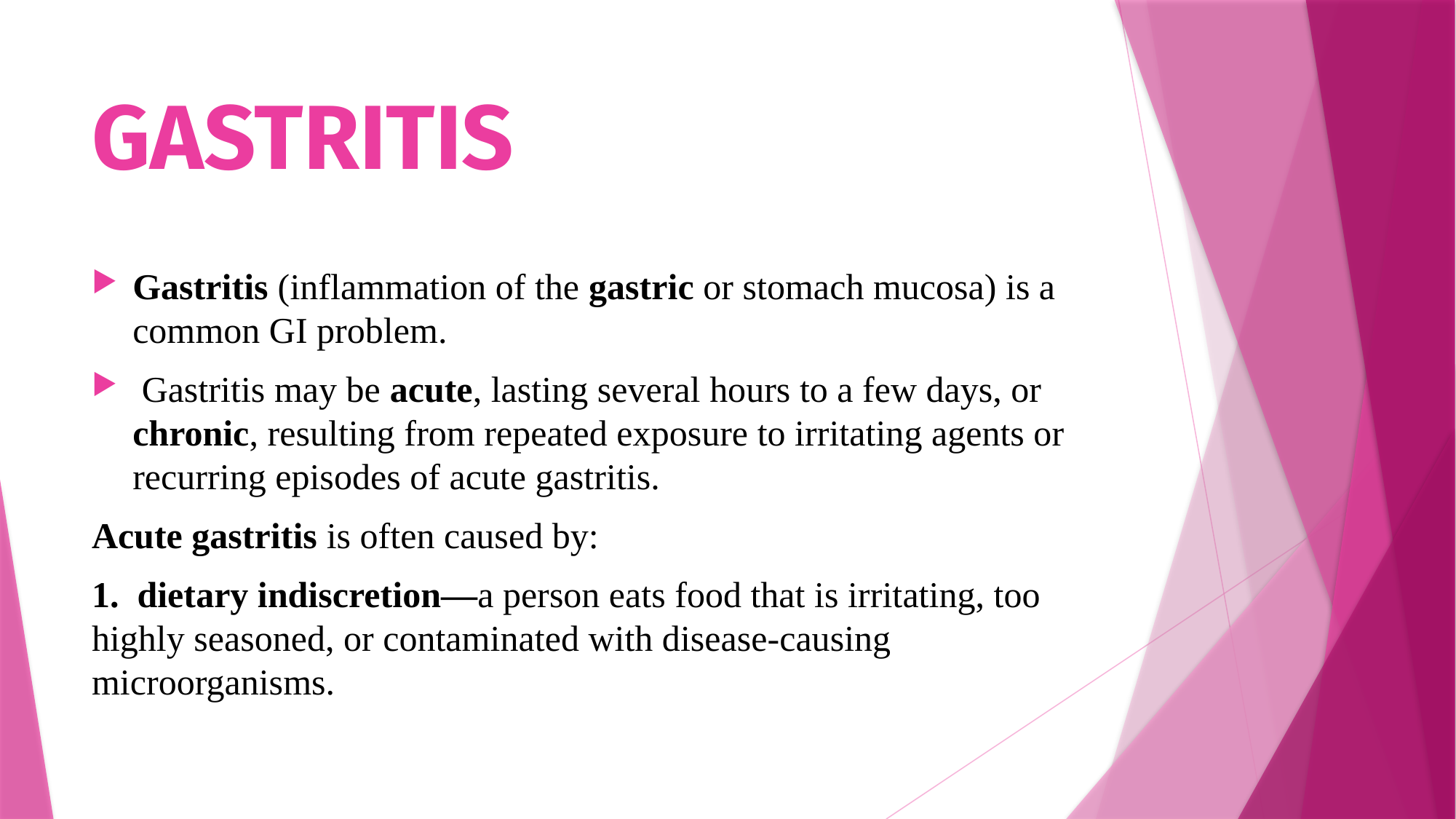

# GASTRITIS
Gastritis (inflammation of the gastric or stomach mucosa) is a common GI problem.
 Gastritis may be acute, lasting several hours to a few days, or chronic, resulting from repeated exposure to irritating agents or recurring episodes of acute gastritis.
Acute gastritis is often caused by:
1.  dietary indiscretion—a person eats food that is irritating, too highly seasoned, or contaminated with disease-causing microorganisms.